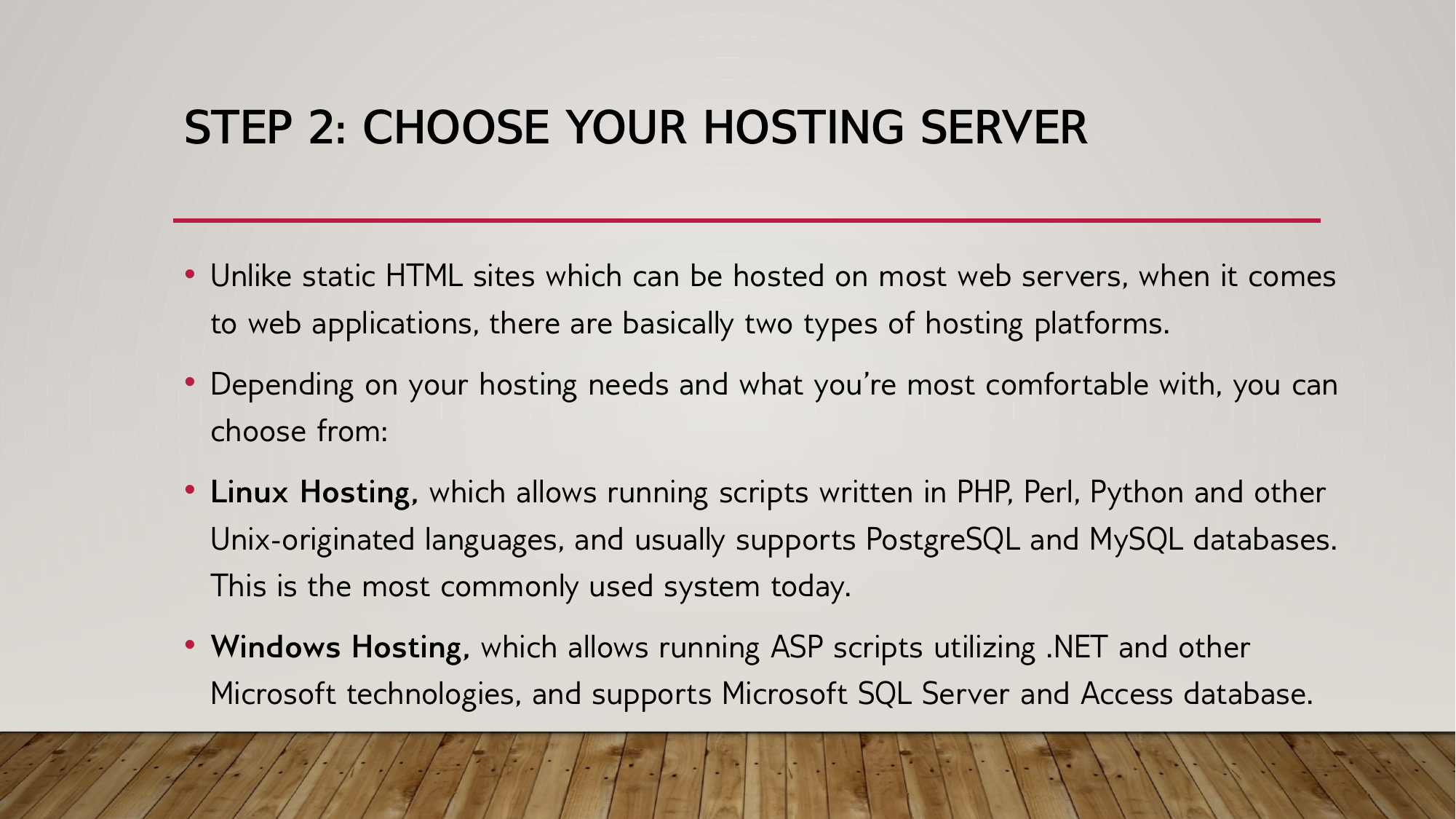

# Step 2: Choose Your Hosting Server
Unlike static HTML sites which can be hosted on most web servers, when it comes to web applications, there are basically two types of hosting platforms.
Depending on your hosting needs and what you’re most comfortable with, you can choose from:
Linux Hosting, which allows running scripts written in PHP, Perl, Python and other Unix-originated languages, and usually supports PostgreSQL and MySQL databases. This is the most commonly used system today.
Windows Hosting, which allows running ASP scripts utilizing .NET and other Microsoft technologies, and supports Microsoft SQL Server and Access database.